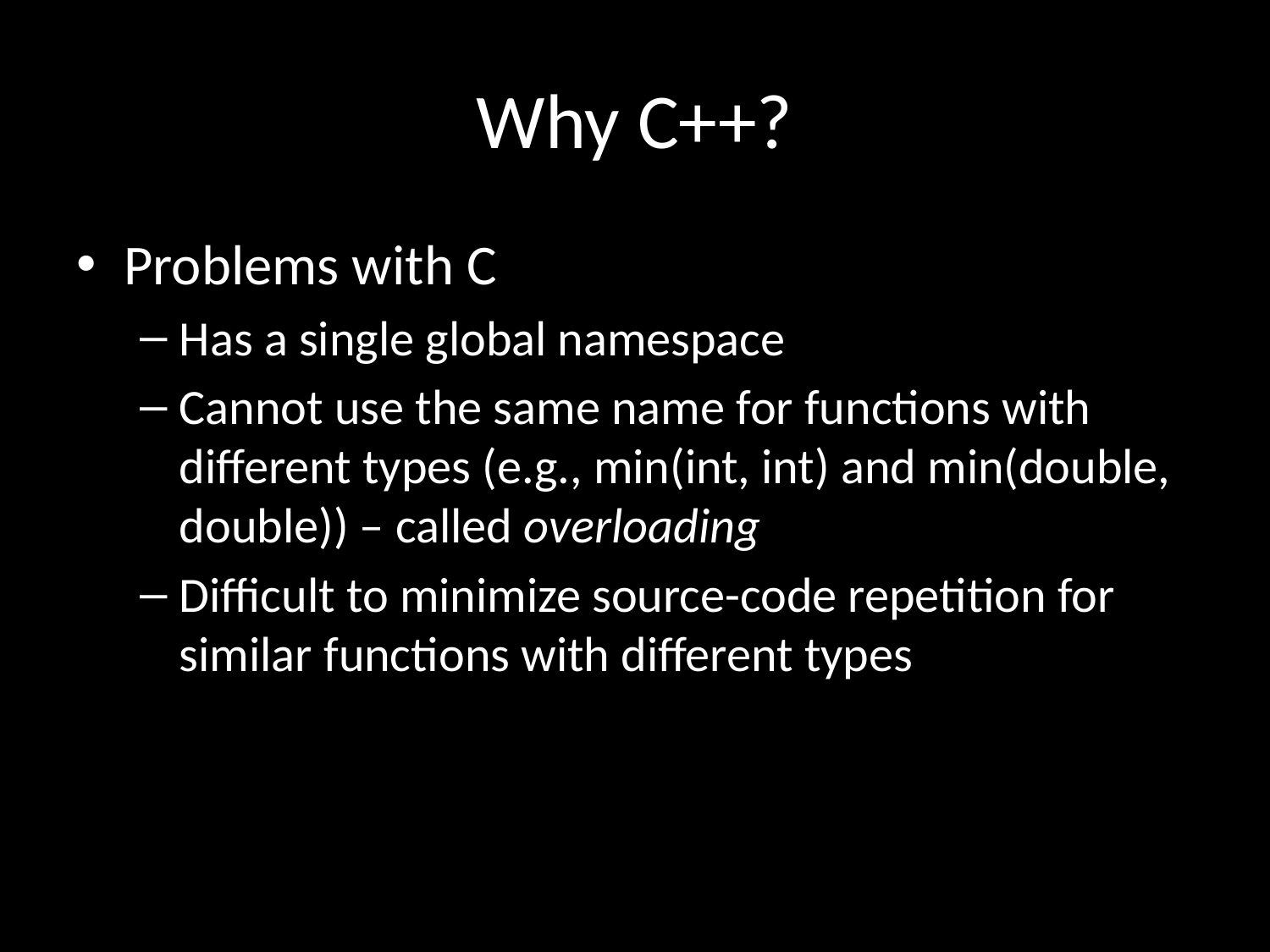

# Why C++?
Problems with C
Has a single global namespace
Cannot use the same name for functions with different types (e.g., min(int, int) and min(double, double)) – called overloading
Difficult to minimize source-code repetition for similar functions with different types